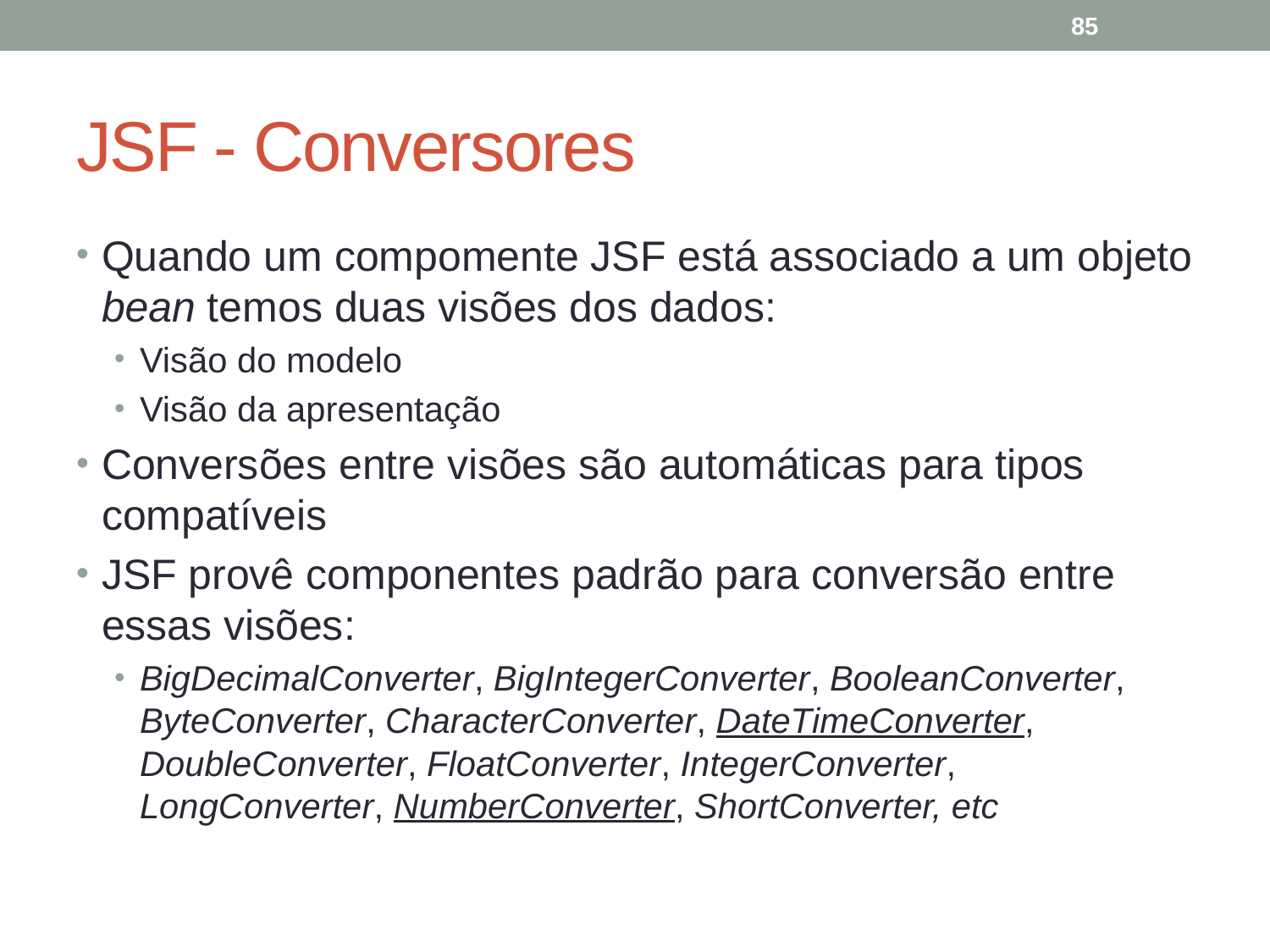

85
# JSF - Conversores
Quando um compomente JSF está associado a um objeto bean temos duas visões dos dados:
Visão do modelo
Visão da apresentação
Conversões entre visões são automáticas para tipos compatíveis
JSF provê componentes padrão para conversão entre essas visões:
BigDecimalConverter, BigIntegerConverter, BooleanConverter, ByteConverter, CharacterConverter, DateTimeConverter, DoubleConverter, FloatConverter, IntegerConverter, LongConverter, NumberConverter, ShortConverter, etc